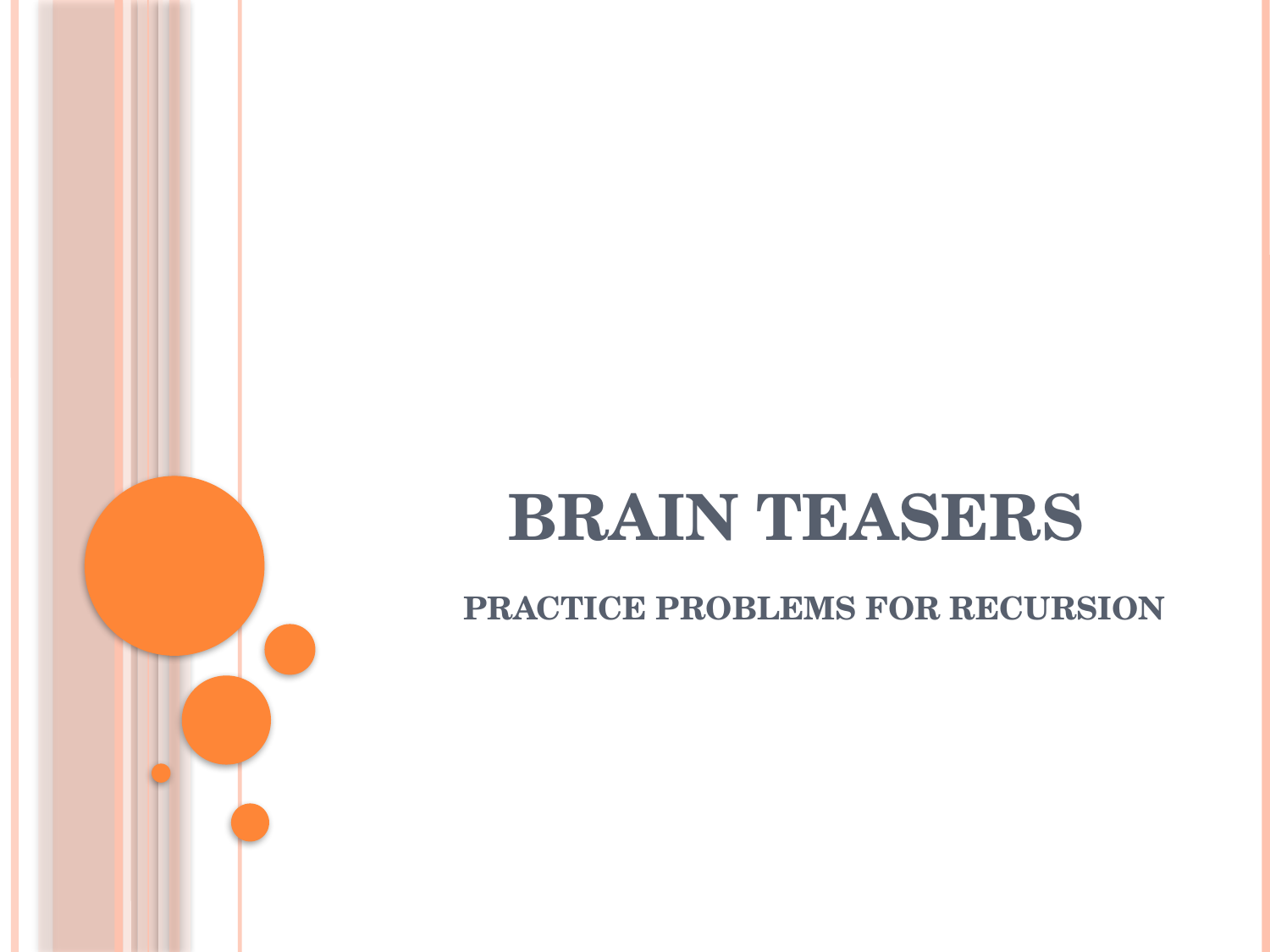

# BRAIN TEASERS
          PRACTICE PROBLEMS FOR RECURSION